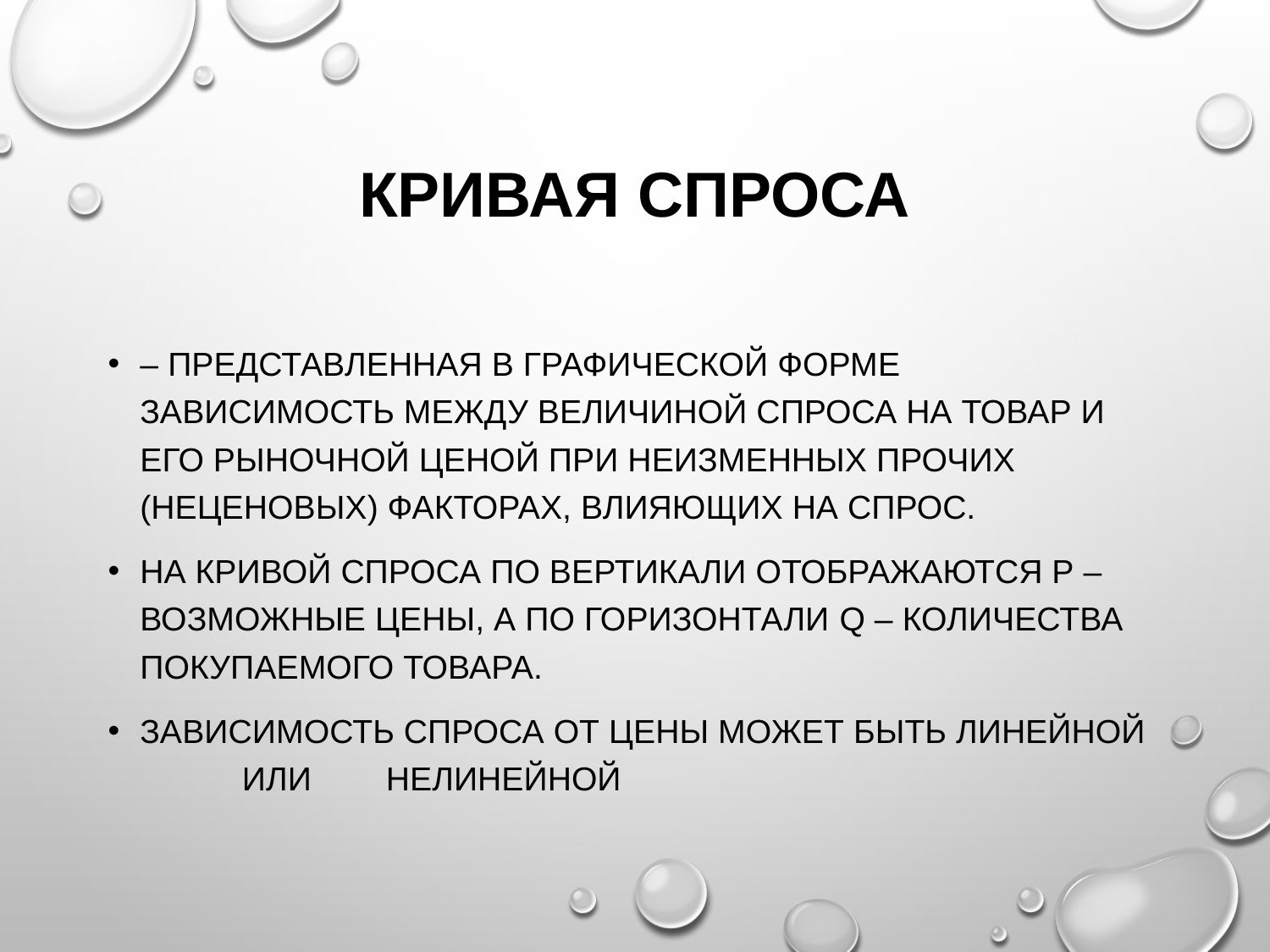

# Кривая спроса
– представленная в графической форме зависимость между величиной спроса на товар и его рыночной ценой при неизменных прочих (неценовых) факторах, влияющих на спрос.
На кривой спроса по вертикали отображаются Р – возможные цены, а по горизонтали Q – количества покупаемого товара.
Зависимость спроса от цены может быть линейной             или        нелинейной